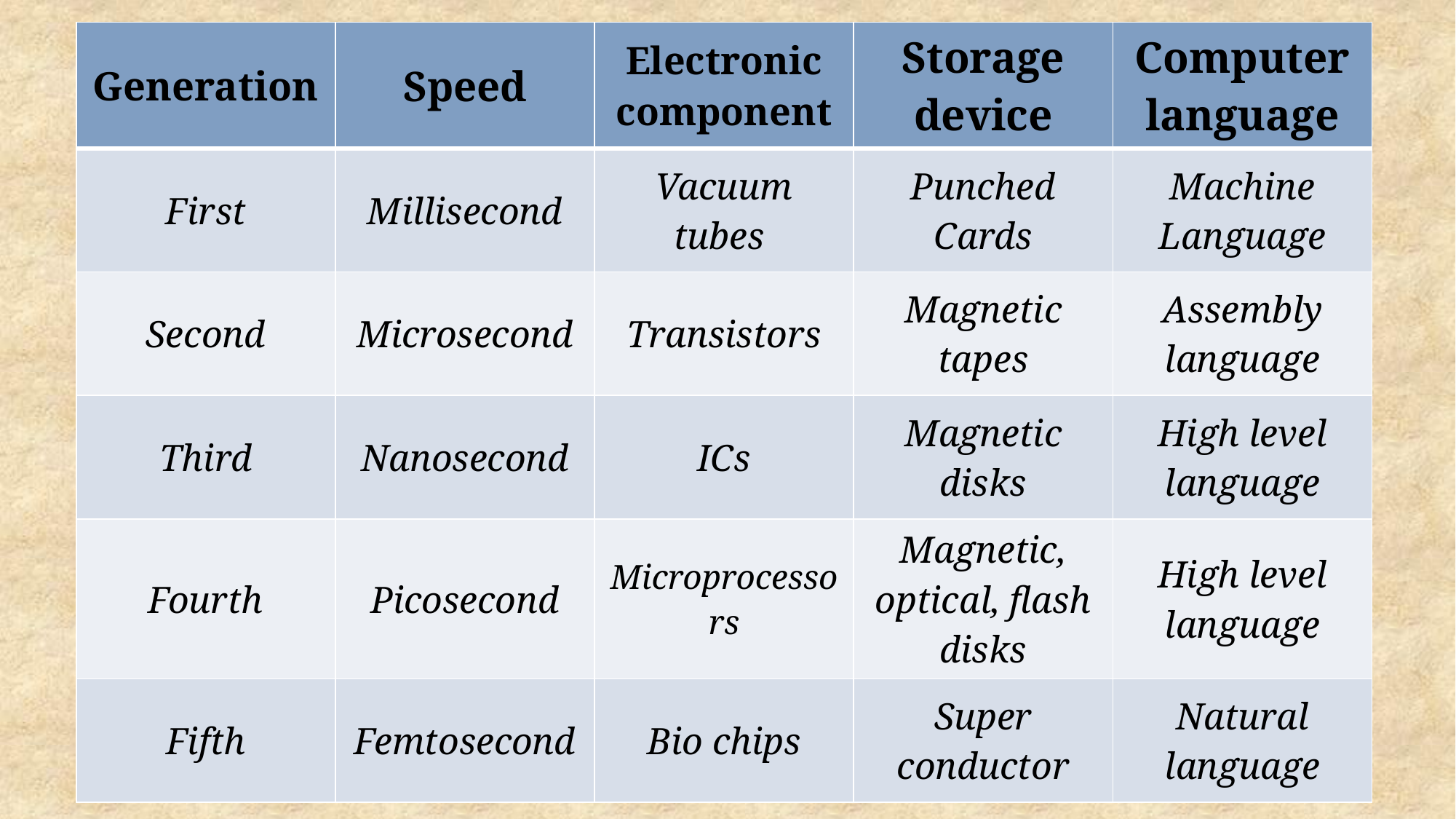

| Generation | Speed | Electronic component | Storage device | Computer language |
| --- | --- | --- | --- | --- |
| First | Millisecond | Vacuum tubes | Punched Cards | Machine Language |
| Second | Microsecond | Transistors | Magnetic tapes | Assembly language |
| Third | Nanosecond | ICs | Magnetic disks | High level language |
| Fourth | Picosecond | Microprocessors | Magnetic, optical, flash disks | High level language |
| Fifth | Femtosecond | Bio chips | Super conductor | Natural language |